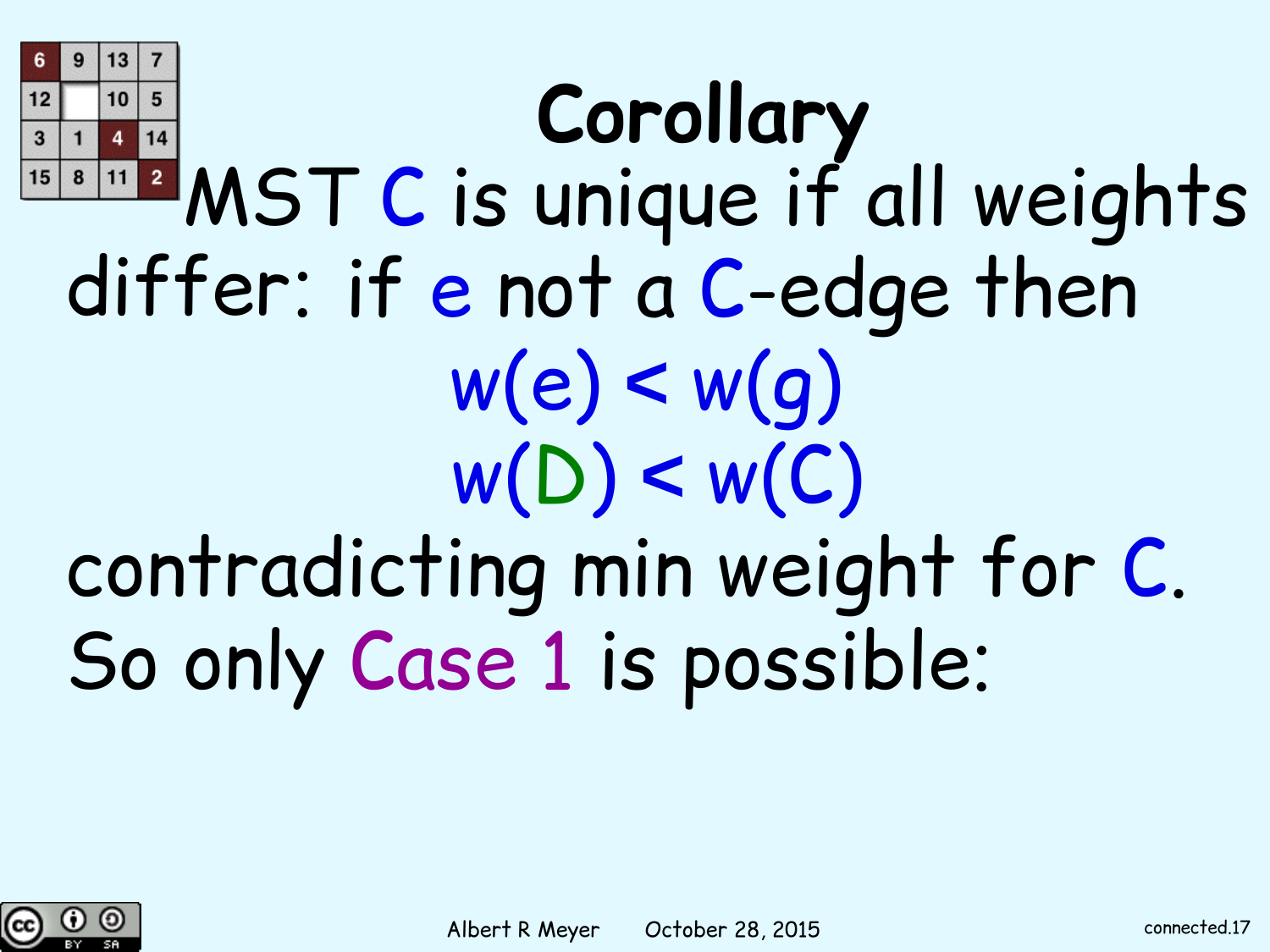

# Corollary
     MST C is unique if all weights
differ:
            if e not a C-edge then
w(e) < w(g)
 w(D) < w(C)
contradicting min weight for C.
So only Case 1 is possible:
connected.17